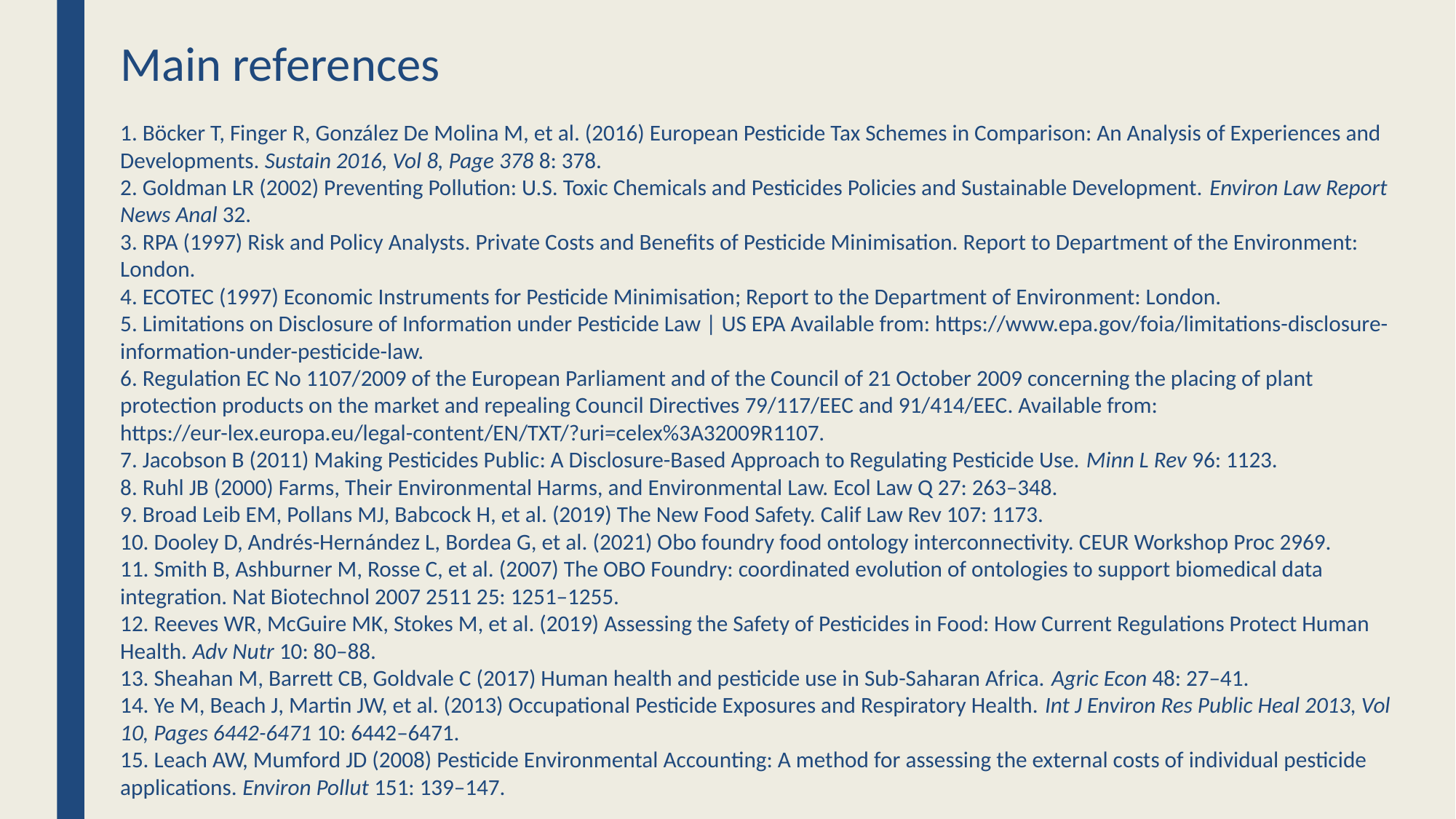

Main references
1. Böcker T, Finger R, González De Molina M, et al. (2016) European Pesticide Tax Schemes in Comparison: An Analysis of Experiences and Developments. Sustain 2016, Vol 8, Page 378 8: 378.
2. Goldman LR (2002) Preventing Pollution: U.S. Toxic Chemicals and Pesticides Policies and Sustainable Development. Environ Law Report News Anal 32.
3. RPA (1997) Risk and Policy Analysts. Private Costs and Benefits of Pesticide Minimisation. Report to Department of the Environment: London.
4. ECOTEC (1997) Economic Instruments for Pesticide Minimisation; Report to the Department of Environment: London.
5. Limitations on Disclosure of Information under Pesticide Law | US EPA Available from: https://www.epa.gov/foia/limitations-disclosure-information-under-pesticide-law.
6. Regulation EC No 1107/2009 of the European Parliament and of the Council of 21 October 2009 concerning the placing of plant protection products on the market and repealing Council Directives 79/117/EEC and 91/414/EEC. Available from: https://eur-lex.europa.eu/legal-content/EN/TXT/?uri=celex%3A32009R1107.
7. Jacobson B (2011) Making Pesticides Public: A Disclosure-Based Approach to Regulating Pesticide Use. Minn L Rev 96: 1123.
8. Ruhl JB (2000) Farms, Their Environmental Harms, and Environmental Law. Ecol Law Q 27: 263–348.
9. Broad Leib EM, Pollans MJ, Babcock H, et al. (2019) The New Food Safety. Calif Law Rev 107: 1173.
10. Dooley D, Andrés-Hernández L, Bordea G, et al. (2021) Obo foundry food ontology interconnectivity. CEUR Workshop Proc 2969.
11. Smith B, Ashburner M, Rosse C, et al. (2007) The OBO Foundry: coordinated evolution of ontologies to support biomedical data integration. Nat Biotechnol 2007 2511 25: 1251–1255.
12. Reeves WR, McGuire MK, Stokes M, et al. (2019) Assessing the Safety of Pesticides in Food: How Current Regulations Protect Human Health. Adv Nutr 10: 80–88.
13. Sheahan M, Barrett CB, Goldvale C (2017) Human health and pesticide use in Sub-Saharan Africa. Agric Econ 48: 27–41.
14. Ye M, Beach J, Martin JW, et al. (2013) Occupational Pesticide Exposures and Respiratory Health. Int J Environ Res Public Heal 2013, Vol 10, Pages 6442-6471 10: 6442–6471.
15. Leach AW, Mumford JD (2008) Pesticide Environmental Accounting: A method for assessing the external costs of individual pesticide applications. Environ Pollut 151: 139–147.